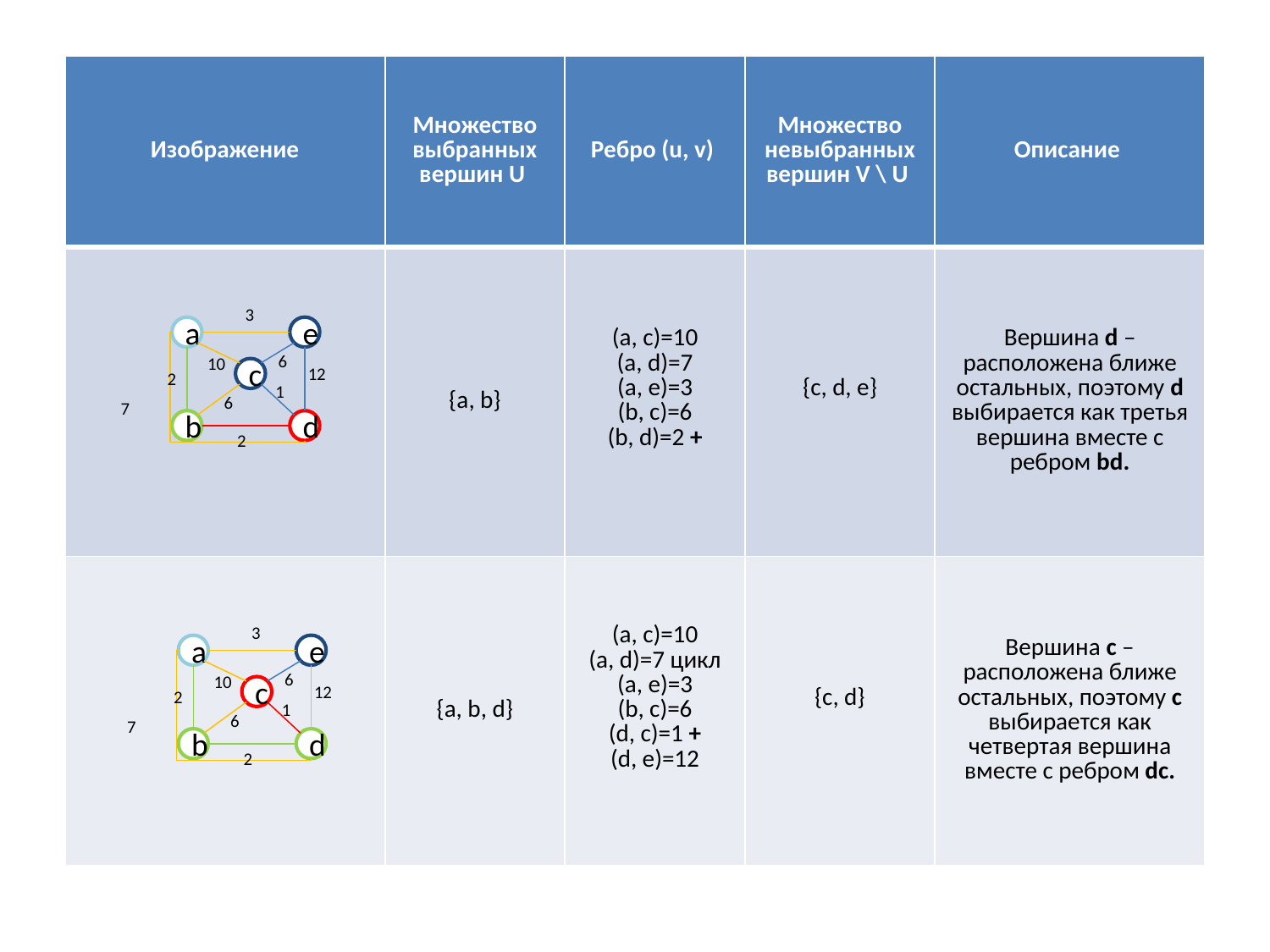

| Изображение | Множество выбранных вершин U | Ребро (u, v) | Множество невыбранных вершин V \ U | Описание |
| --- | --- | --- | --- | --- |
|  | {a, b} | (a, c)=10 (a, d)=7 (a, e)=3 (b, c)=6 (b, d)=2 + | {c, d, e} | Вершина d – расположена ближе остальных, поэтому d выбирается как третья вершина вместе с ребром bd. |
|  | {a, b, d} | (a, c)=10 (a, d)=7 цикл (a, e)=3 (b, c)=6 (d, c)=1 + (d, e)=12 | {c, d} | Вершина c – расположена ближе остальных, поэтому c выбирается как четвертая вершина вместе с ребром dc. |
3
a
e
6
10
12
c
2
1
6
7
b
d
2
3
a
e
6
10
12
c
2
1
6
7
b
d
2